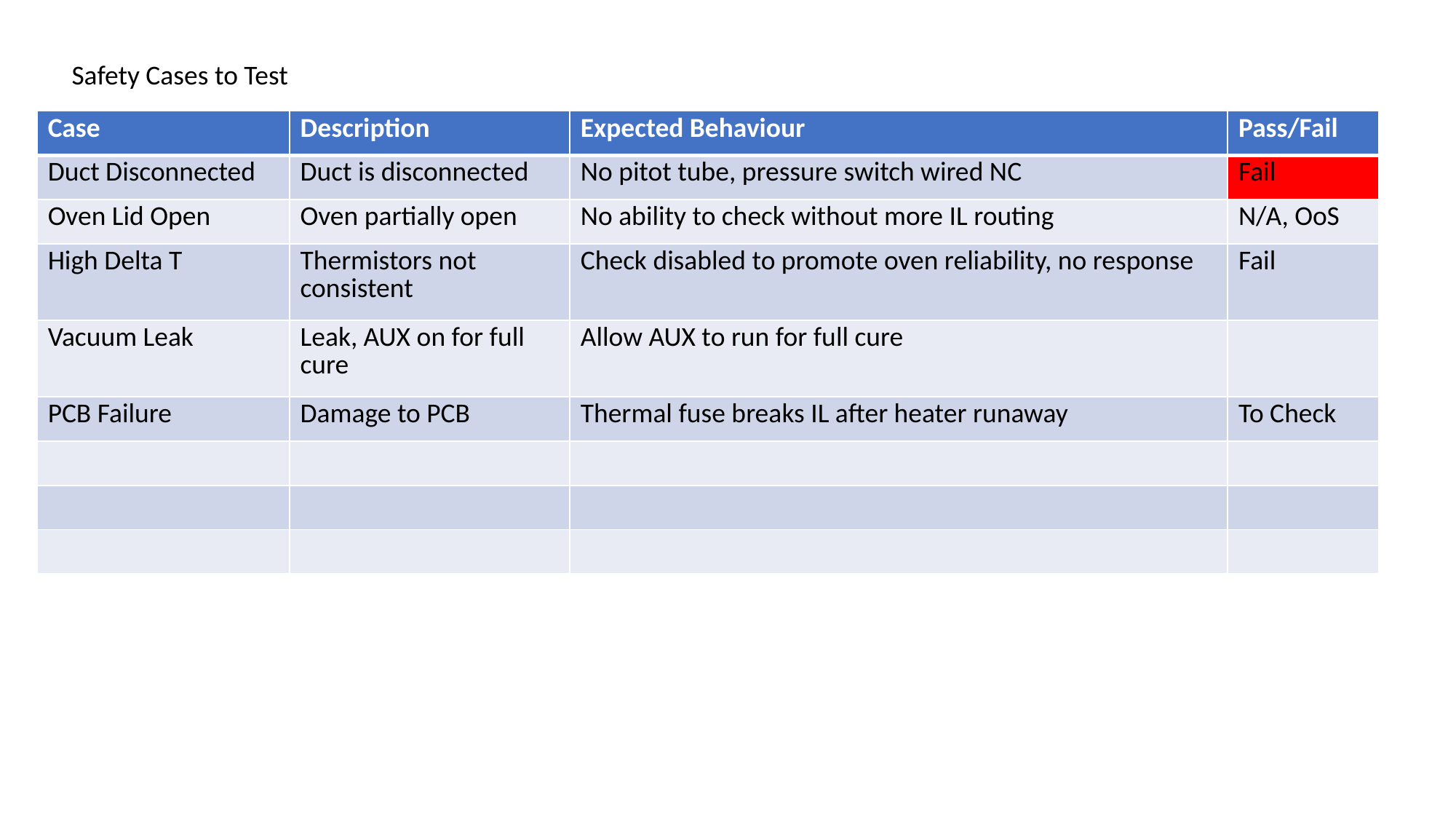

Safety Cases to Test
| Case | Description | Expected Behaviour | Pass/Fail |
| --- | --- | --- | --- |
| Duct Disconnected | Duct is disconnected | No pitot tube, pressure switch wired NC | Fail |
| Oven Lid Open | Oven partially open | No ability to check without more IL routing | N/A, OoS |
| High Delta T | Thermistors not consistent | Check disabled to promote oven reliability, no response | Fail |
| Vacuum Leak | Leak, AUX on for full cure | Allow AUX to run for full cure |  |
| PCB Failure | Damage to PCB | Thermal fuse breaks IL after heater runaway | To Check |
|  |  |  |  |
|  |  |  |  |
|  |  |  |  |